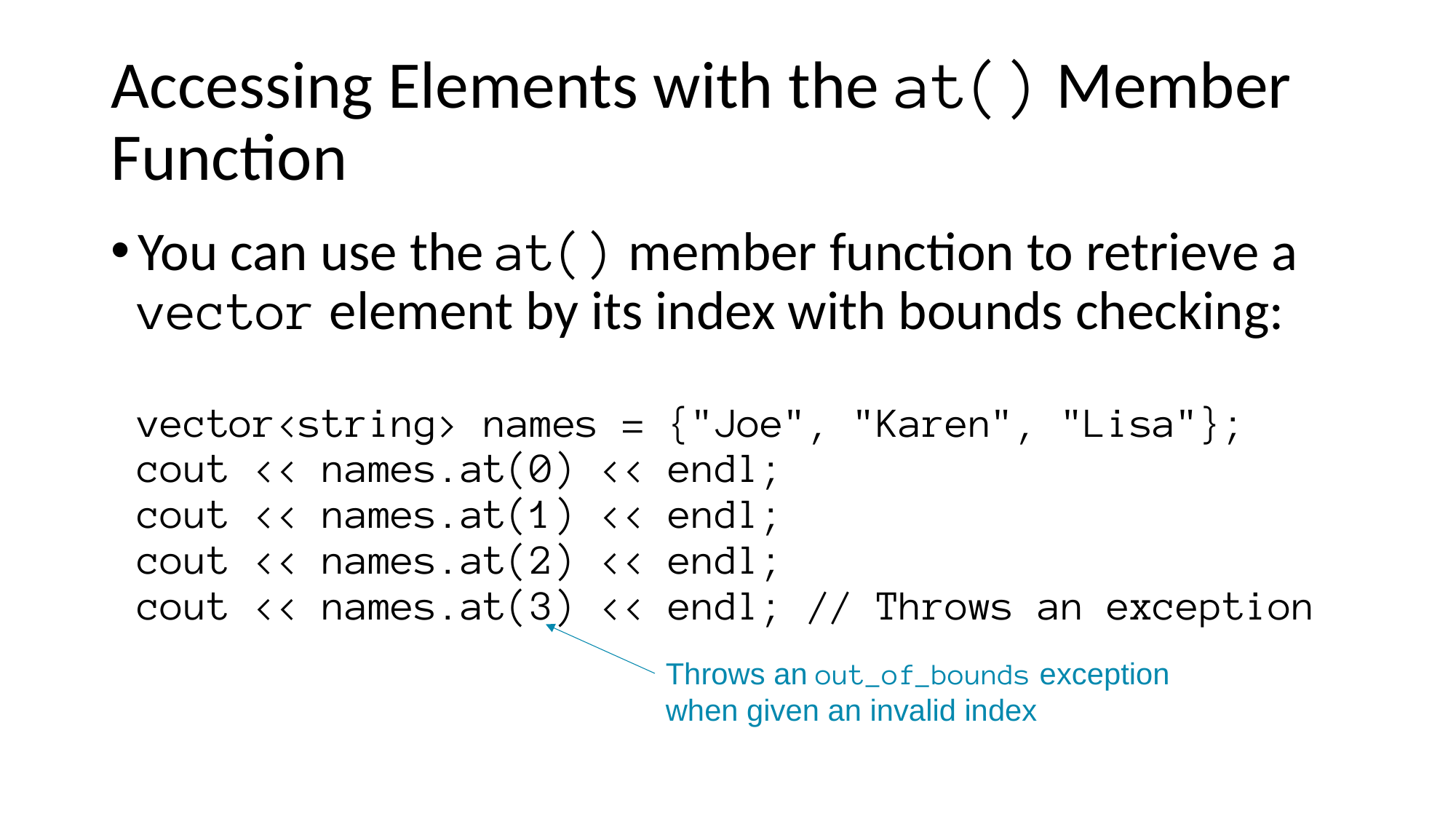

# Accessing Elements with the at() Member Function
You can use the at() member function to retrieve a vector element by its index with bounds checking:
vector<string> names = {"Joe", "Karen", "Lisa"};
cout << names.at(0) << endl;
cout << names.at(1) << endl;
cout << names.at(2) << endl;
cout << names.at(3) << endl; // Throws an exception
Throws an out_of_bounds exception when given an invalid index